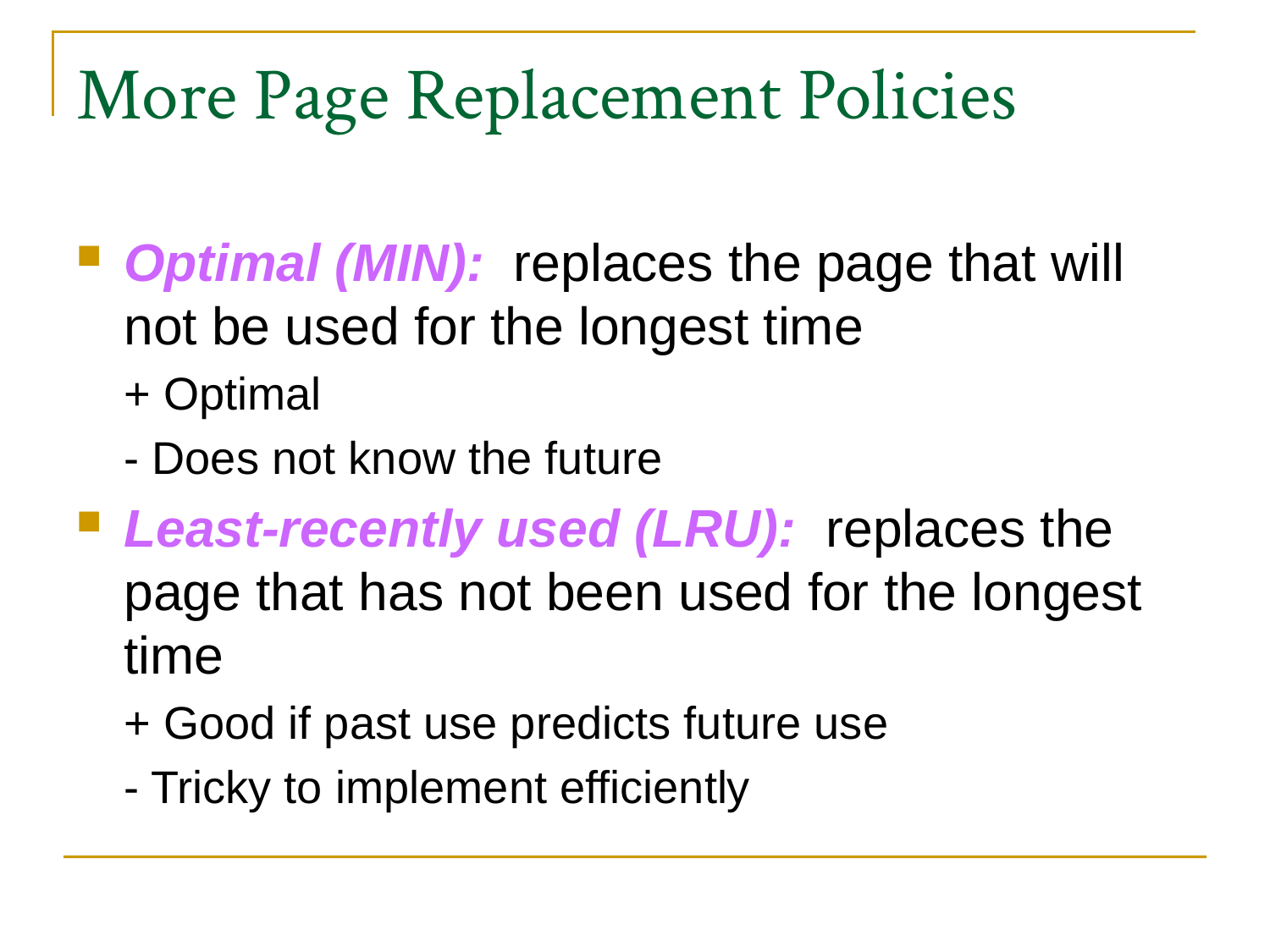

# More Page Replacement Policies
Optimal (MIN):  replaces the page that will not be used for the longest time
+ Optimal
- Does not know the future
Least-recently used (LRU):  replaces the page that has not been used for the longest time
+ Good if past use predicts future use
- Tricky to implement efficiently